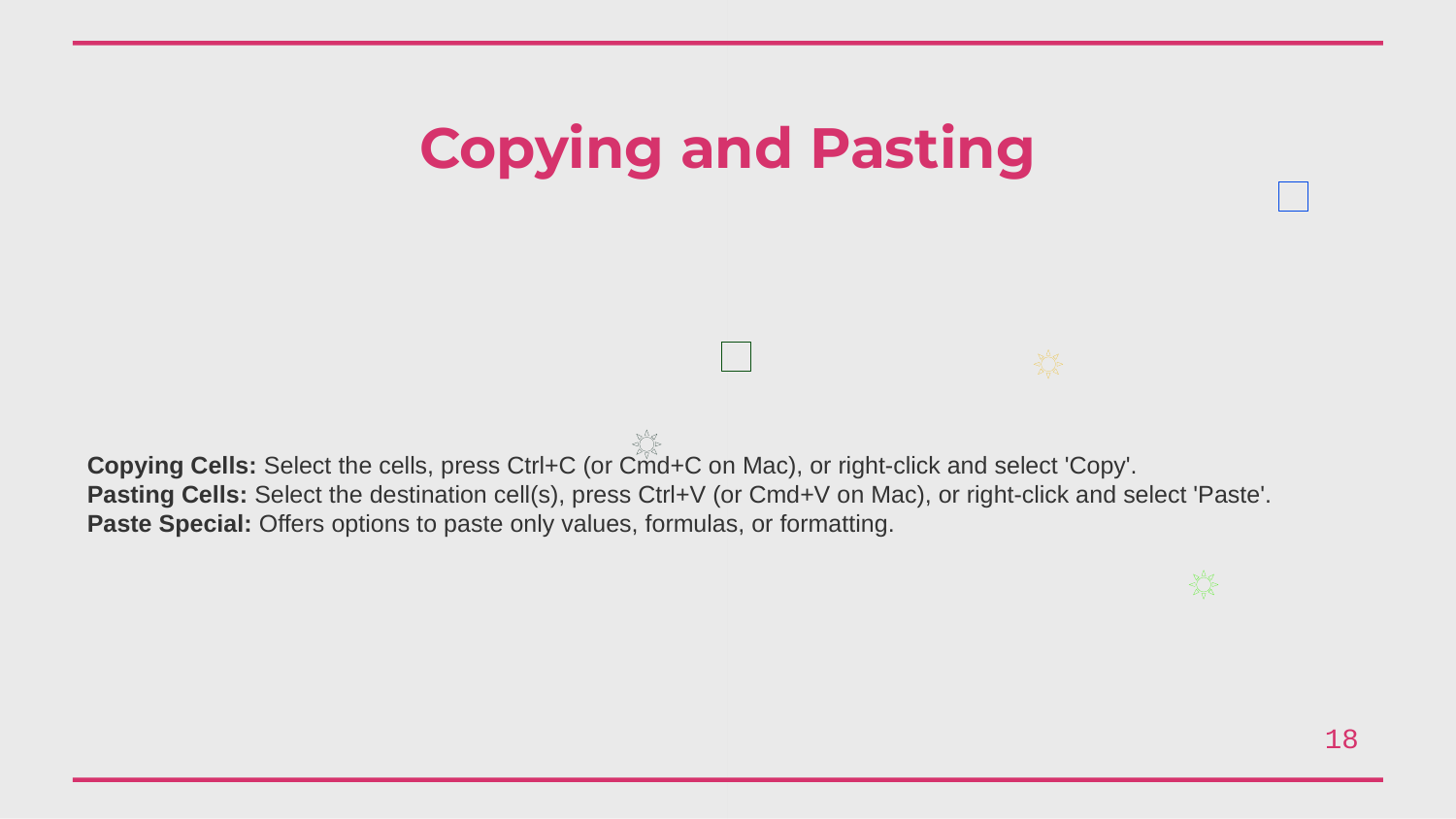

Copying and Pasting

Copying Cells: Select the cells, press Ctrl+C (or Cmd+C on Mac), or right-click and select 'Copy'.
Pasting Cells: Select the destination cell(s), press Ctrl+V (or Cmd+V on Mac), or right-click and select 'Paste'.
Paste Special: Offers options to paste only values, formulas, or formatting.

18